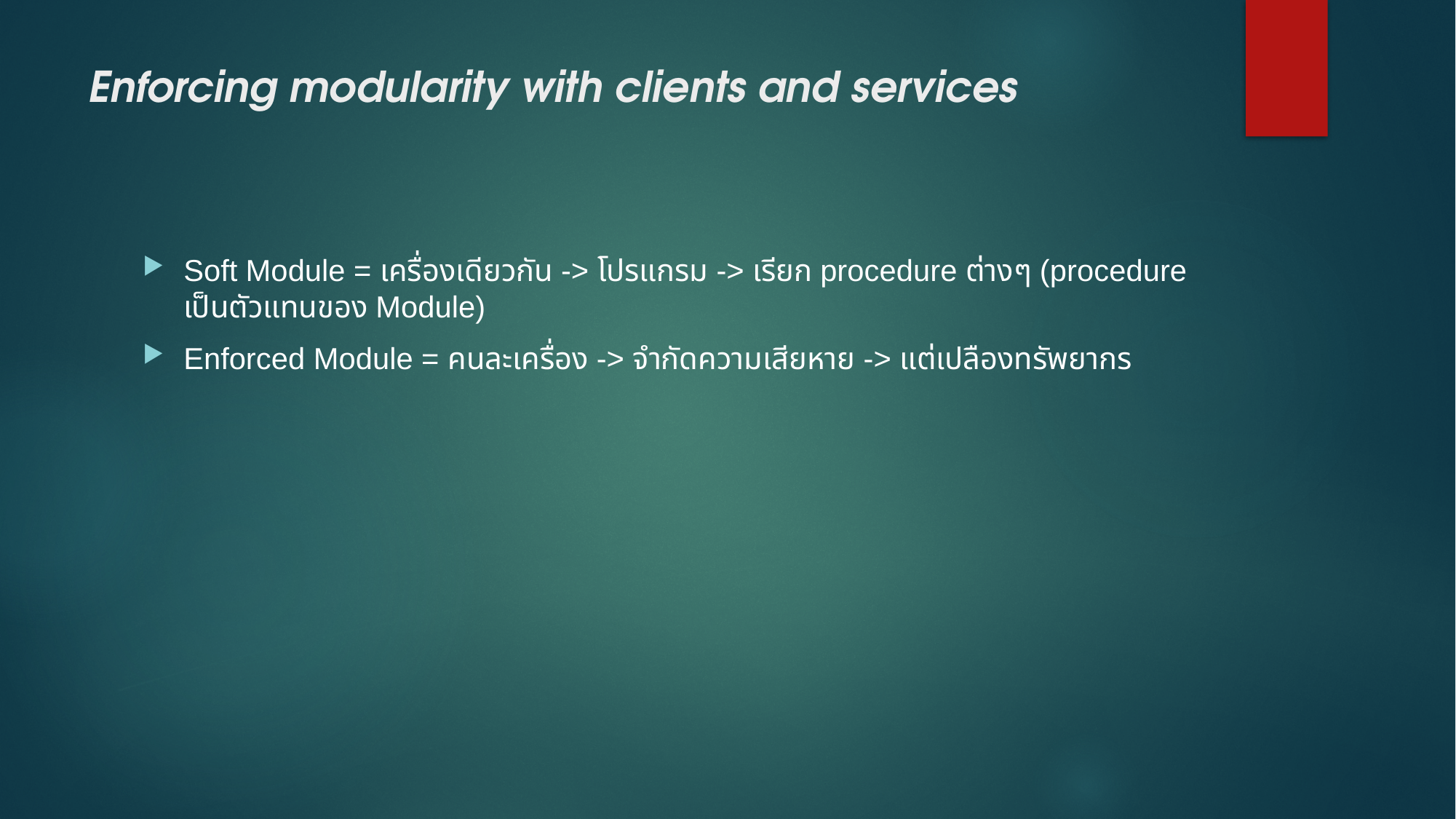

# Enforcing modularity with clients and services
Soft Module = เครื่องเดียวกัน -> โปรแกรม -> เรียก procedure ต่างๆ (procedure เป็นตัวแทนของ Module)
Enforced Module = คนละเครื่อง -> จำกัดความเสียหาย -> แต่เปลืองทรัพยากร